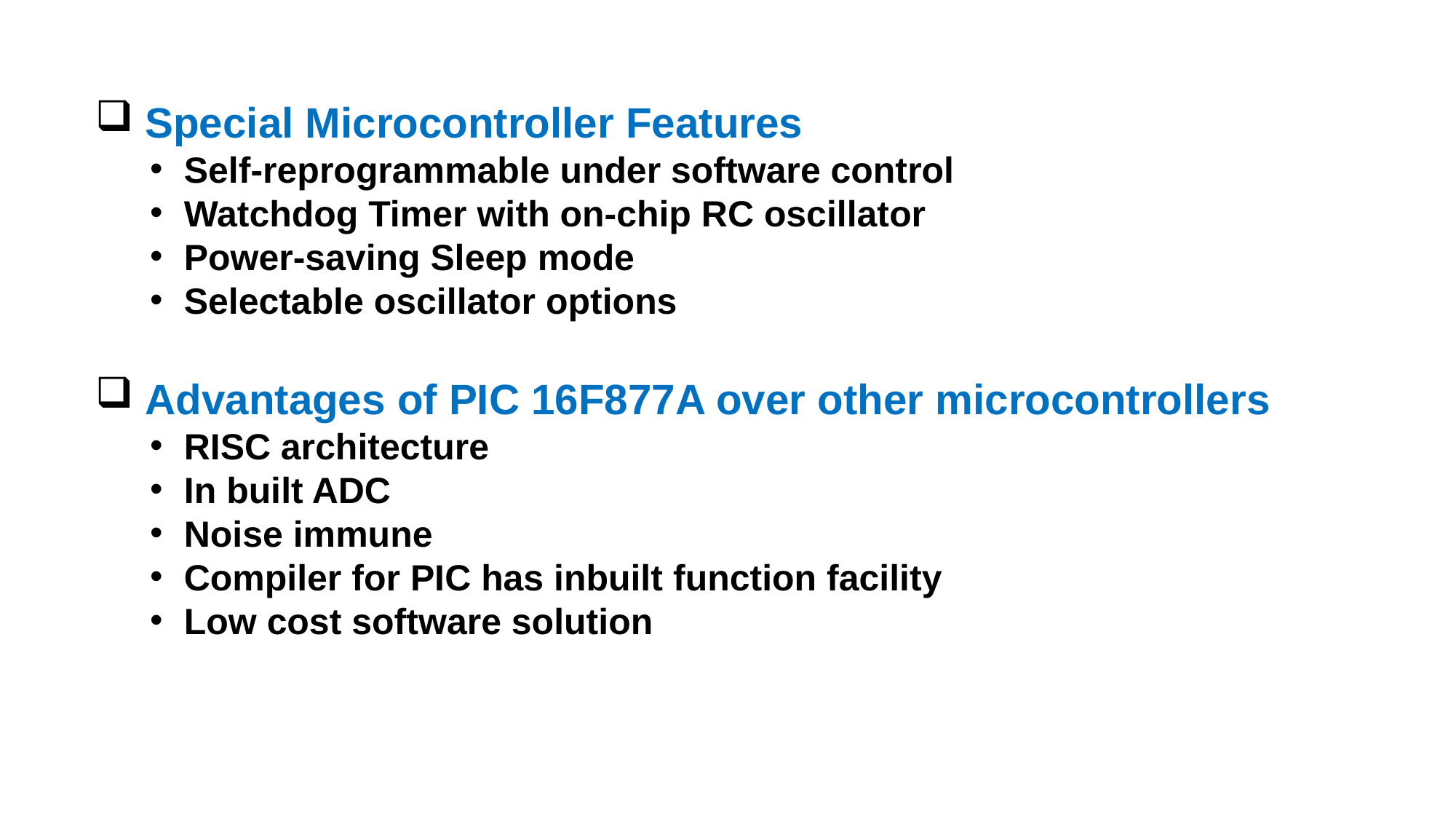

Special Microcontroller Features
Self-reprogrammable under software control
Watchdog Timer with on-chip RC oscillator
Power-saving Sleep mode
Selectable oscillator options

 Advantages of PIC 16F877A over other microcontrollers
RISC architecture
In built ADC
Noise immune
Compiler for PIC has inbuilt function facility
Low cost software solution